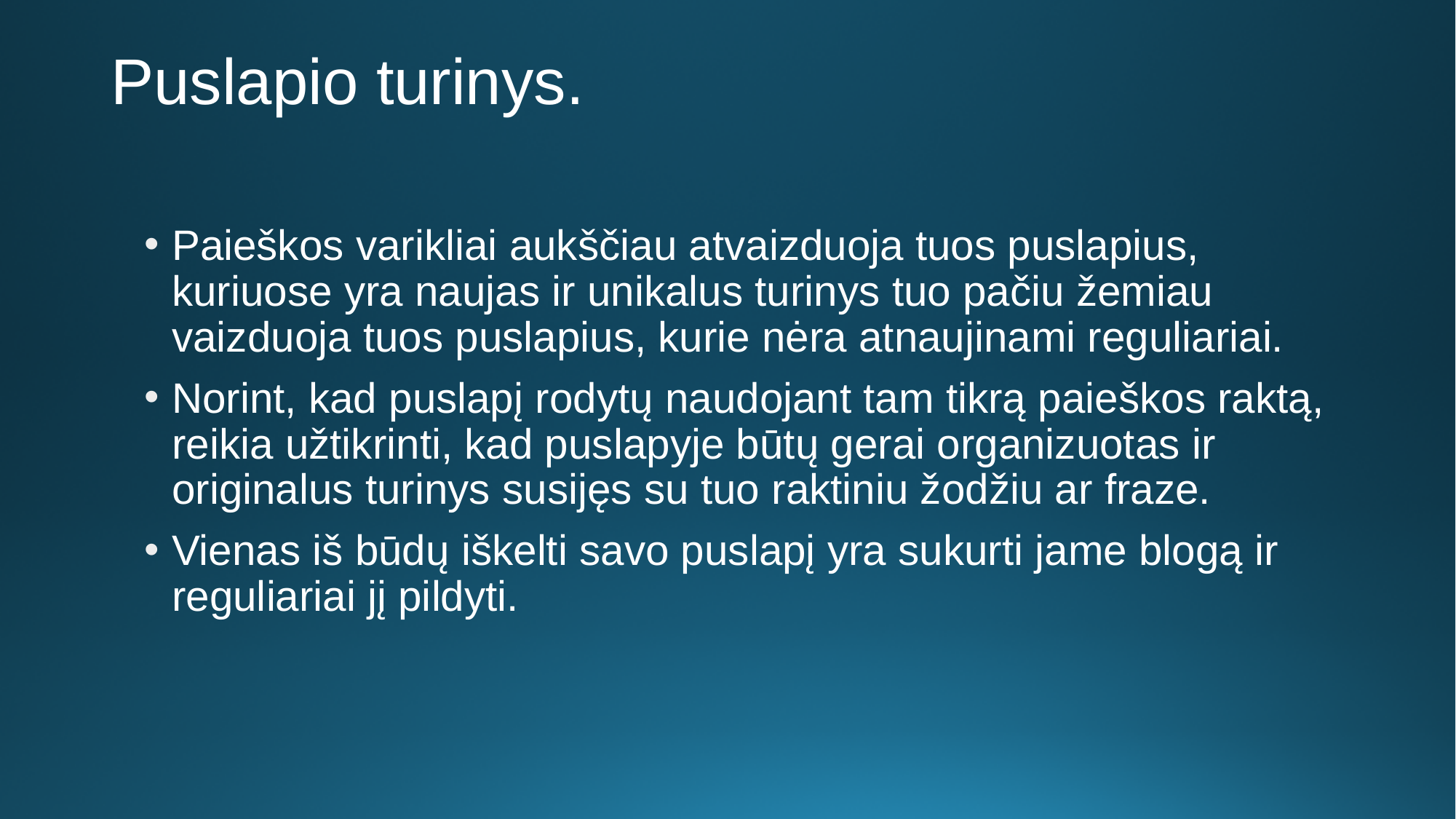

# Puslapio turinys.
Paieškos varikliai aukščiau atvaizduoja tuos puslapius, kuriuose yra naujas ir unikalus turinys tuo pačiu žemiau vaizduoja tuos puslapius, kurie nėra atnaujinami reguliariai.
Norint, kad puslapį rodytų naudojant tam tikrą paieškos raktą, reikia užtikrinti, kad puslapyje būtų gerai organizuotas ir originalus turinys susijęs su tuo raktiniu žodžiu ar fraze.
Vienas iš būdų iškelti savo puslapį yra sukurti jame blogą ir reguliariai jį pildyti.